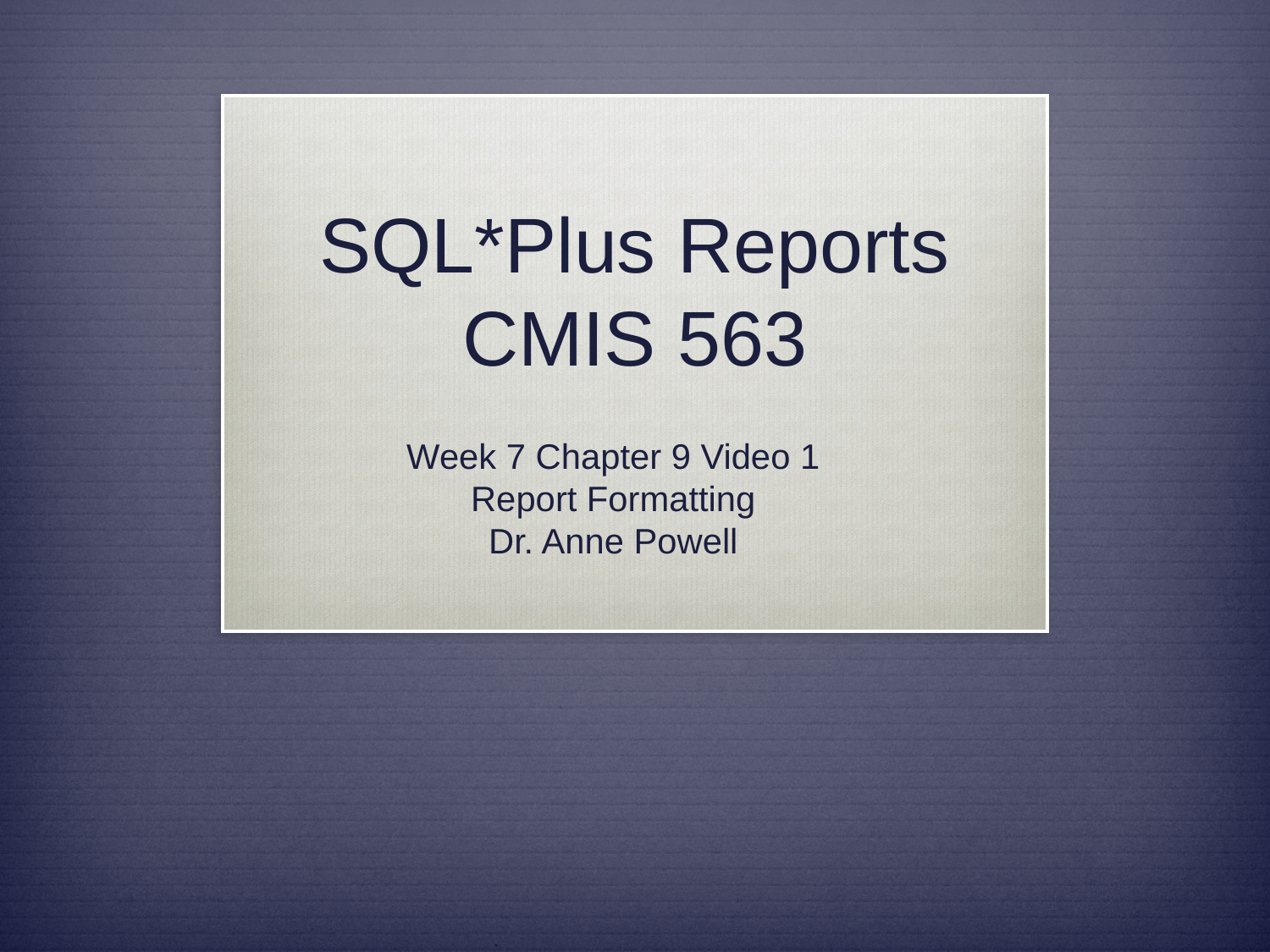

# SQL*Plus Reports CMIS 563
Week 7 Chapter 9 Video 1
Report Formatting
Dr. Anne Powell